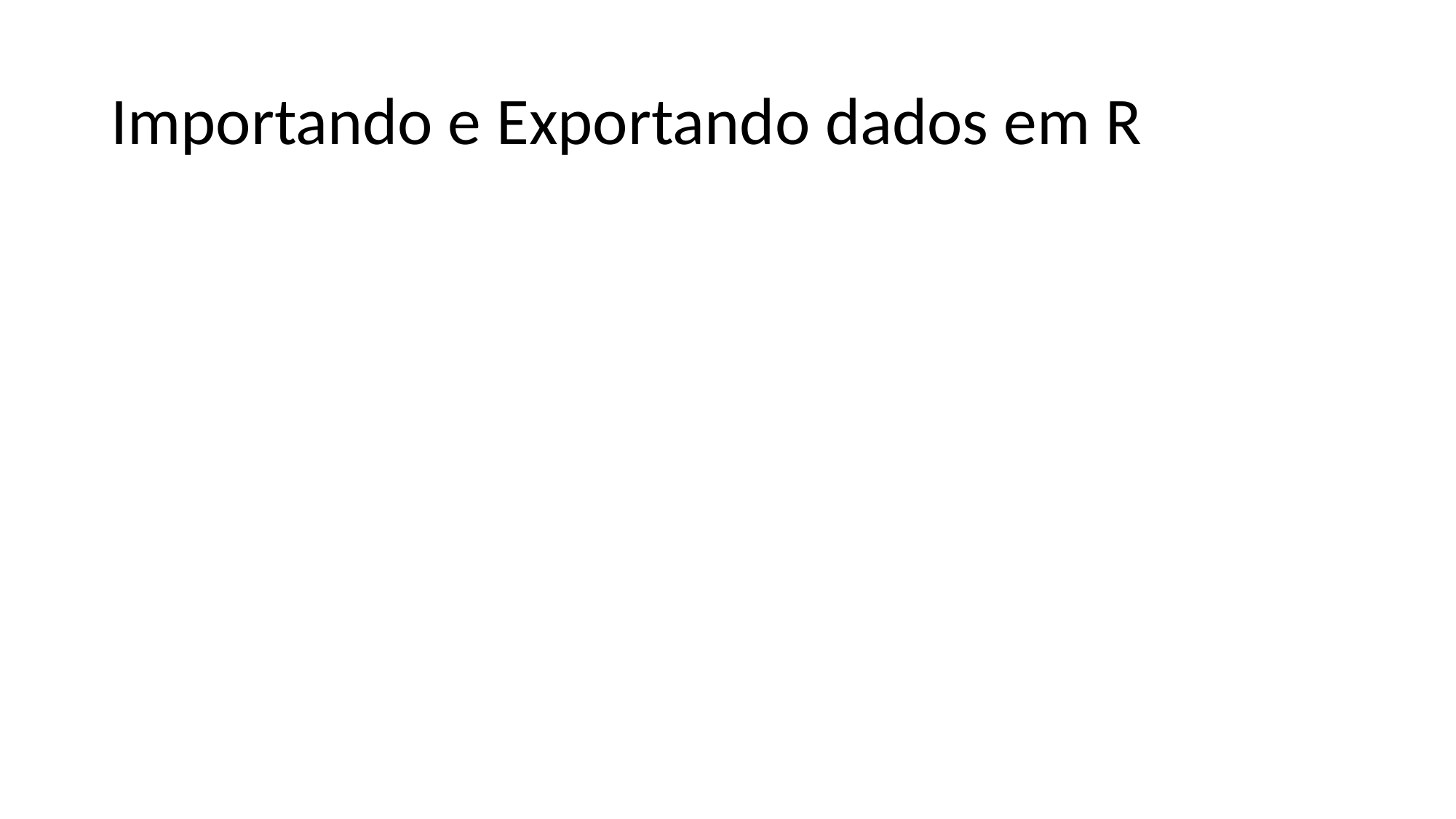

# Importando e Exportando dados em R